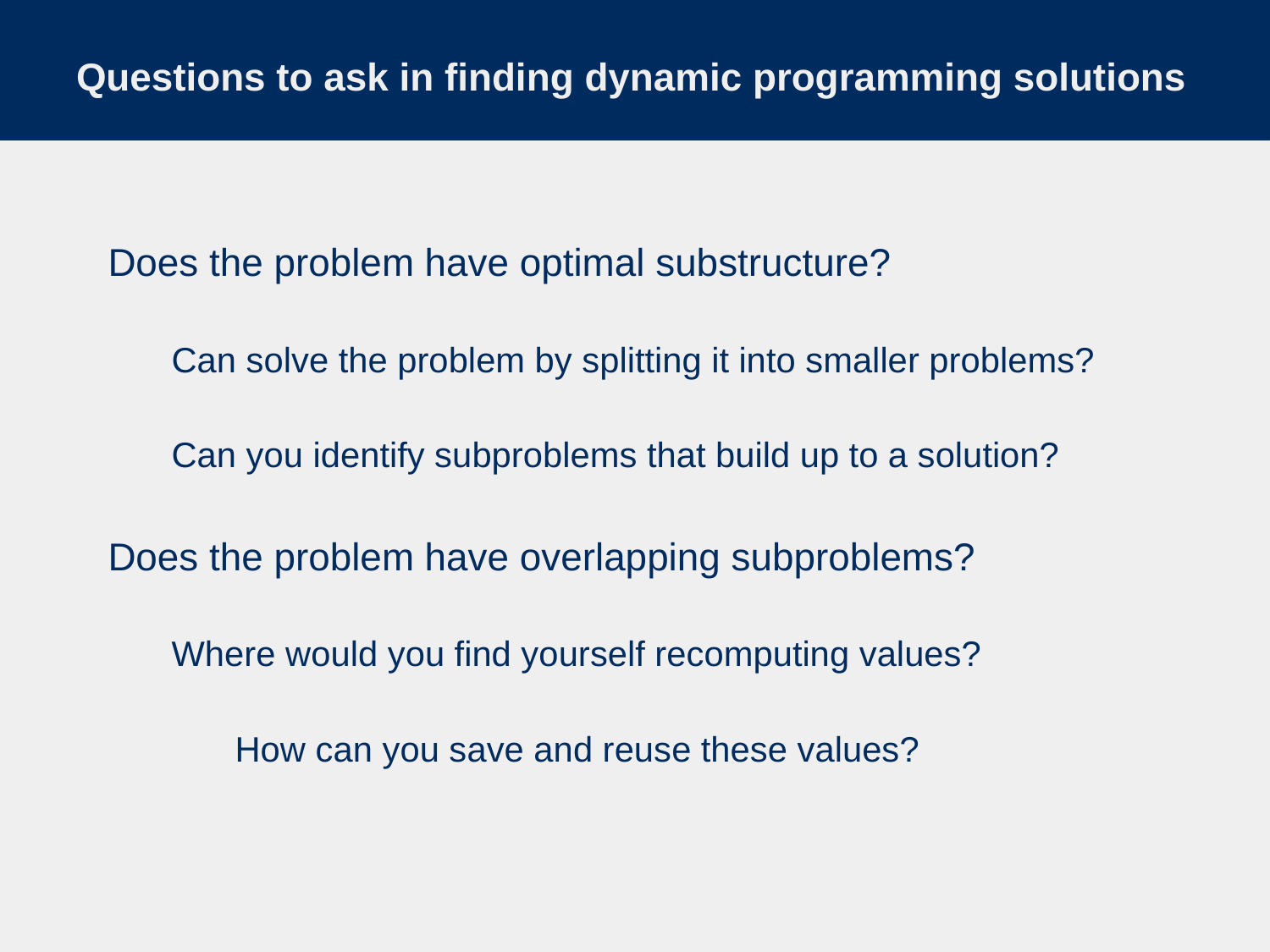

# Questions to ask in finding dynamic programming solutions
Does the problem have optimal substructure?
Can solve the problem by splitting it into smaller problems?
Can you identify subproblems that build up to a solution?
Does the problem have overlapping subproblems?
Where would you find yourself recomputing values?
How can you save and reuse these values?